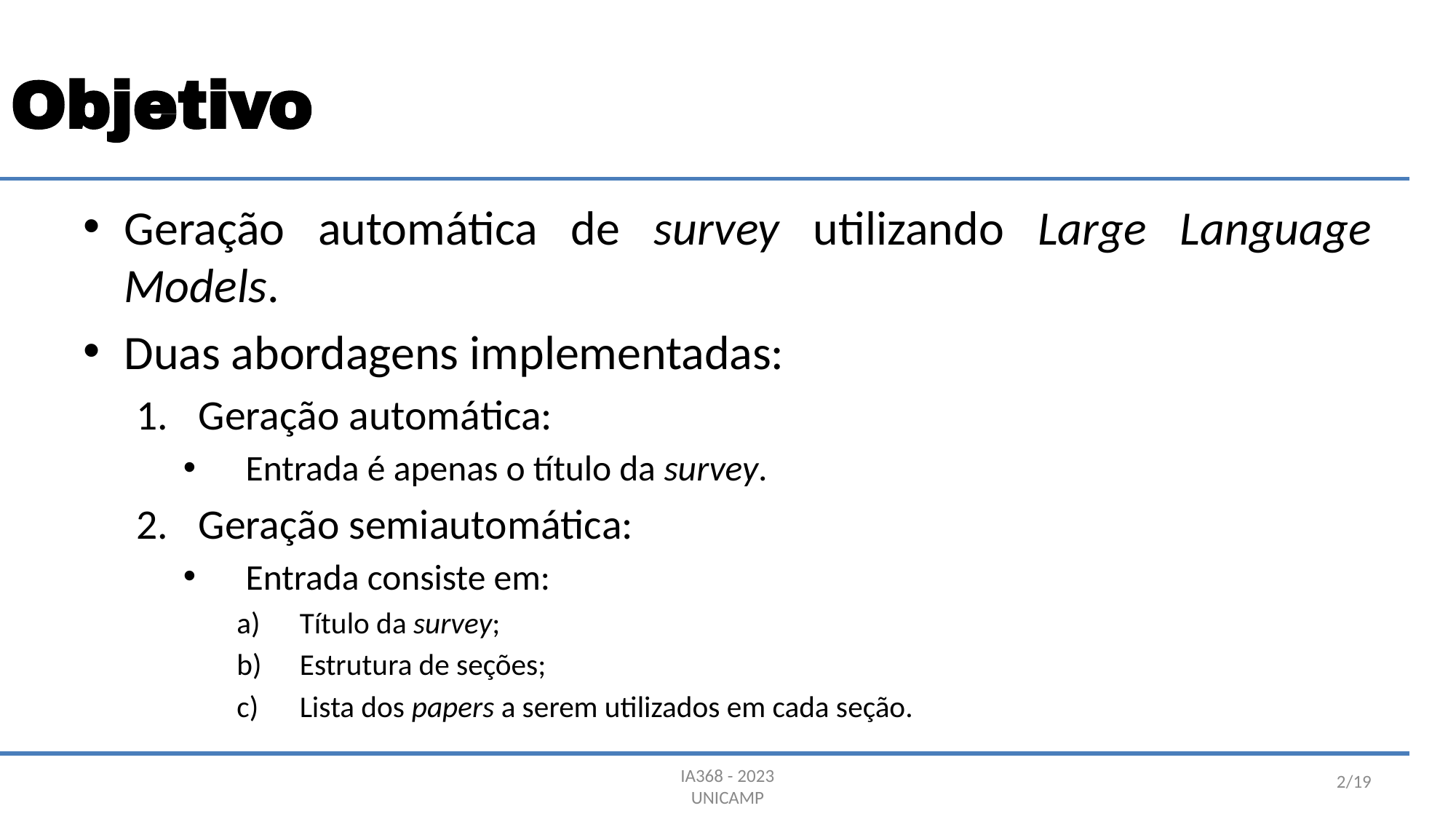

# Objetivo
Geração automática de survey utilizando Large Language Models.
Duas abordagens implementadas:
Geração automática:
Entrada é apenas o título da survey.
Geração semiautomática:
Entrada consiste em:
Título da survey;
Estrutura de seções;
Lista dos papers a serem utilizados em cada seção.

2/19